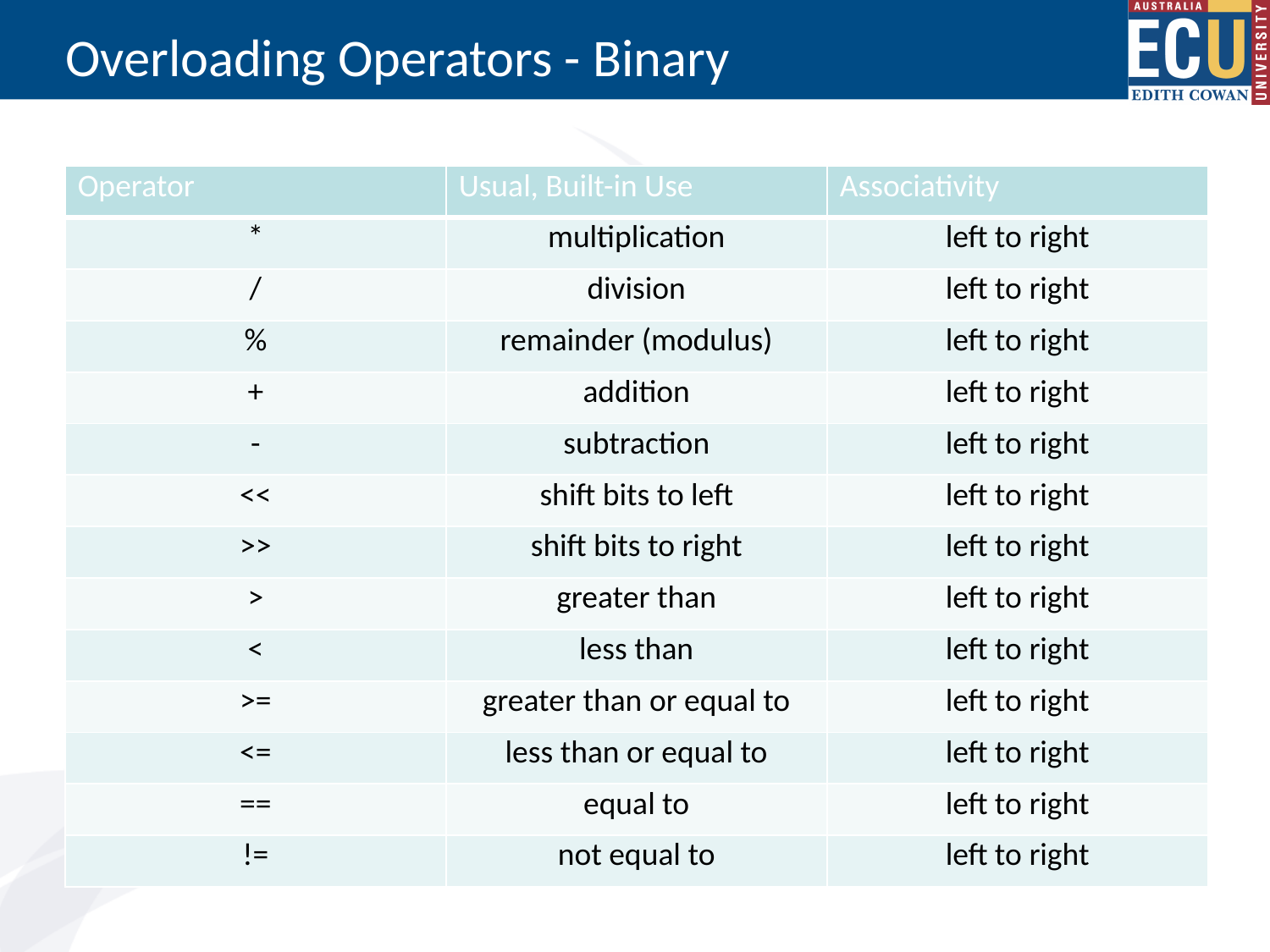

# Overloading Operators - Binary
| Operator | Usual, Built-in Use | Associativity |
| --- | --- | --- |
| \* | multiplication | left to right |
| / | division | left to right |
| % | remainder (modulus) | left to right |
| + | addition | left to right |
| - | subtraction | left to right |
| << | shift bits to left | left to right |
| >> | shift bits to right | left to right |
| > | greater than | left to right |
| < | less than | left to right |
| >= | greater than or equal to | left to right |
| <= | less than or equal to | left to right |
| == | equal to | left to right |
| != | not equal to | left to right |